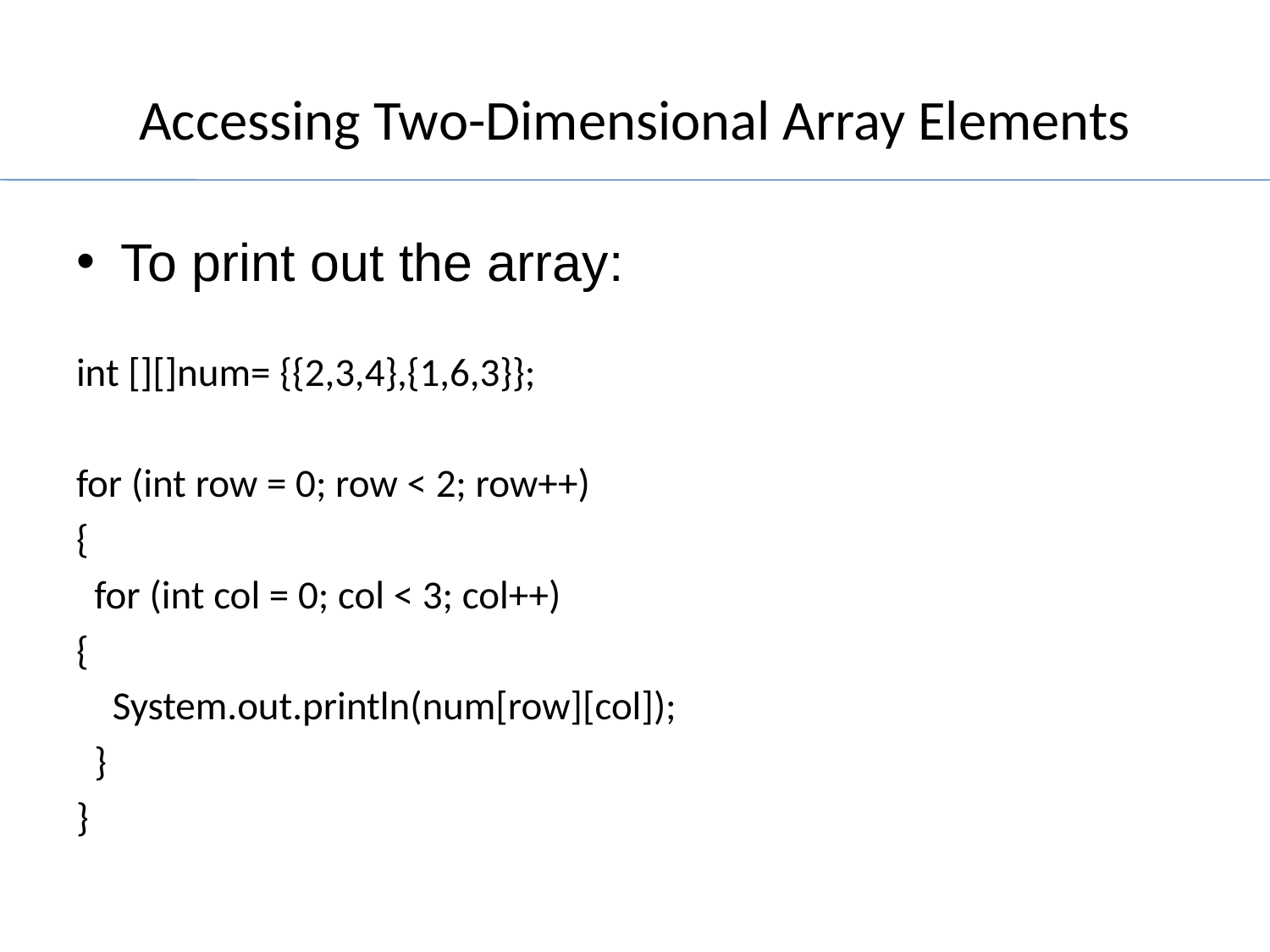

# Accessing Two-Dimensional Array Elements
To print out the array:

int [][]num= {{2,3,4},{1,6,3}};

for (int row = 0; row < 2; row++)
{
  for (int col = 0; col < 3; col++)
{
    System.out.println(num[row][col]);
  }
}